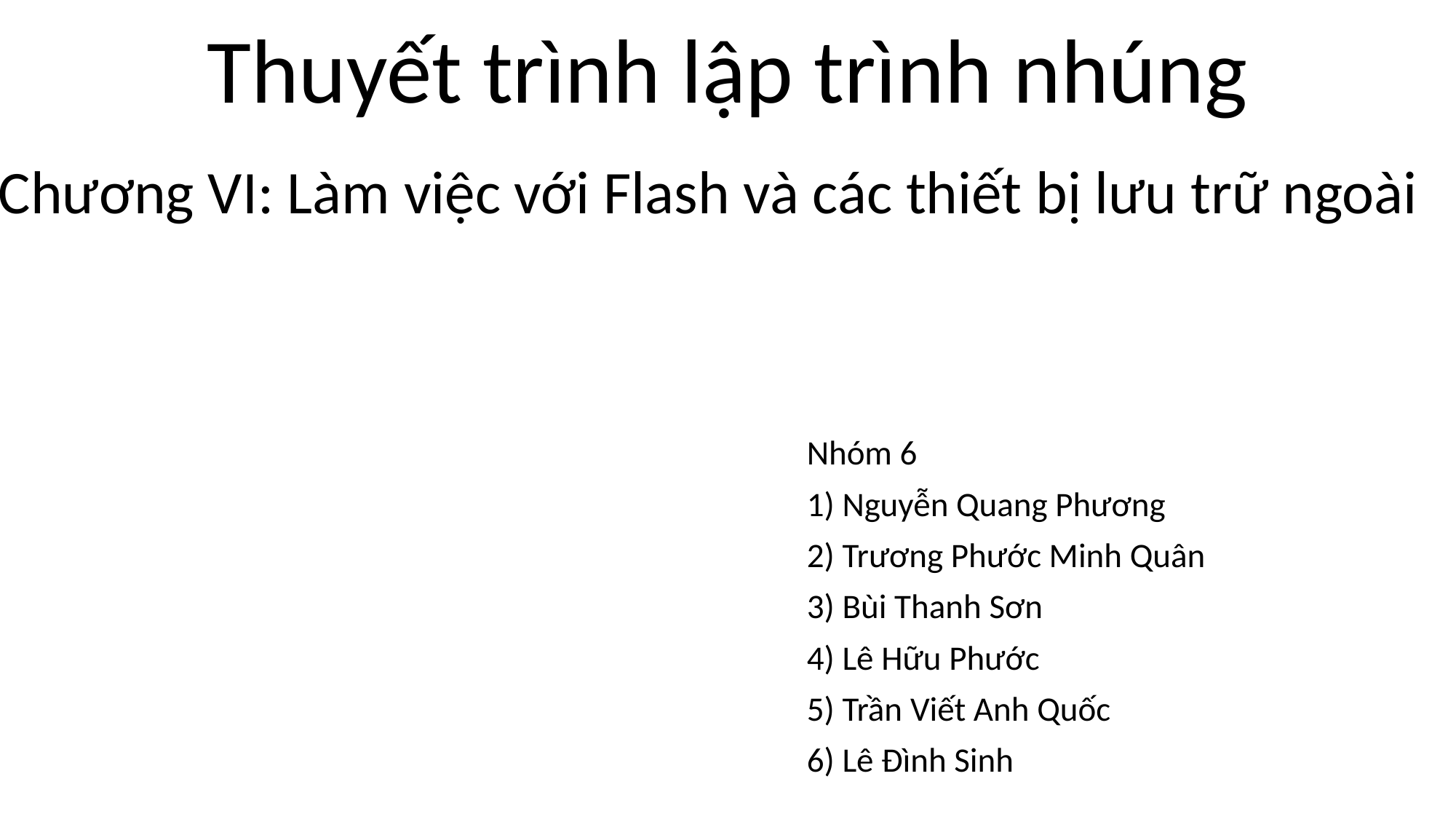

# Thuyết trình lập trình nhúng
Chương VI: Làm việc với Flash và các thiết bị lưu trữ ngoài
Nhóm 6
1) Nguyễn Quang Phương
2) Trương Phước Minh Quân
3) Bùi Thanh Sơn
4) Lê Hữu Phước
5) Trần Viết Anh Quốc
6) Lê Đình Sinh